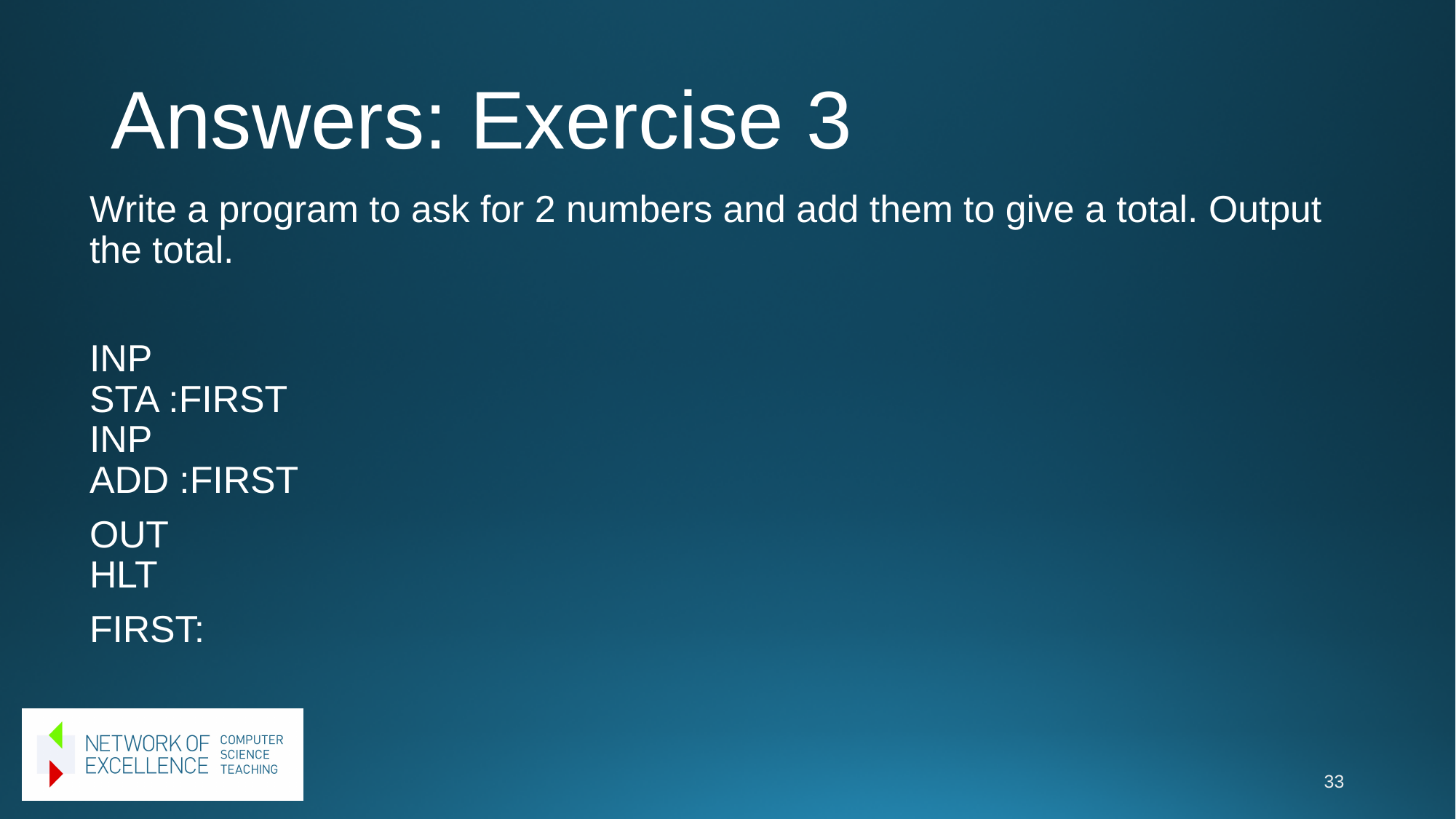

# Answers: Exercise 3
Write a program to ask for 2 numbers and add them to give a total. Output the total.

INP
STA :FIRST
INP
ADD :FIRST
OUT
HLT
FIRST:

33